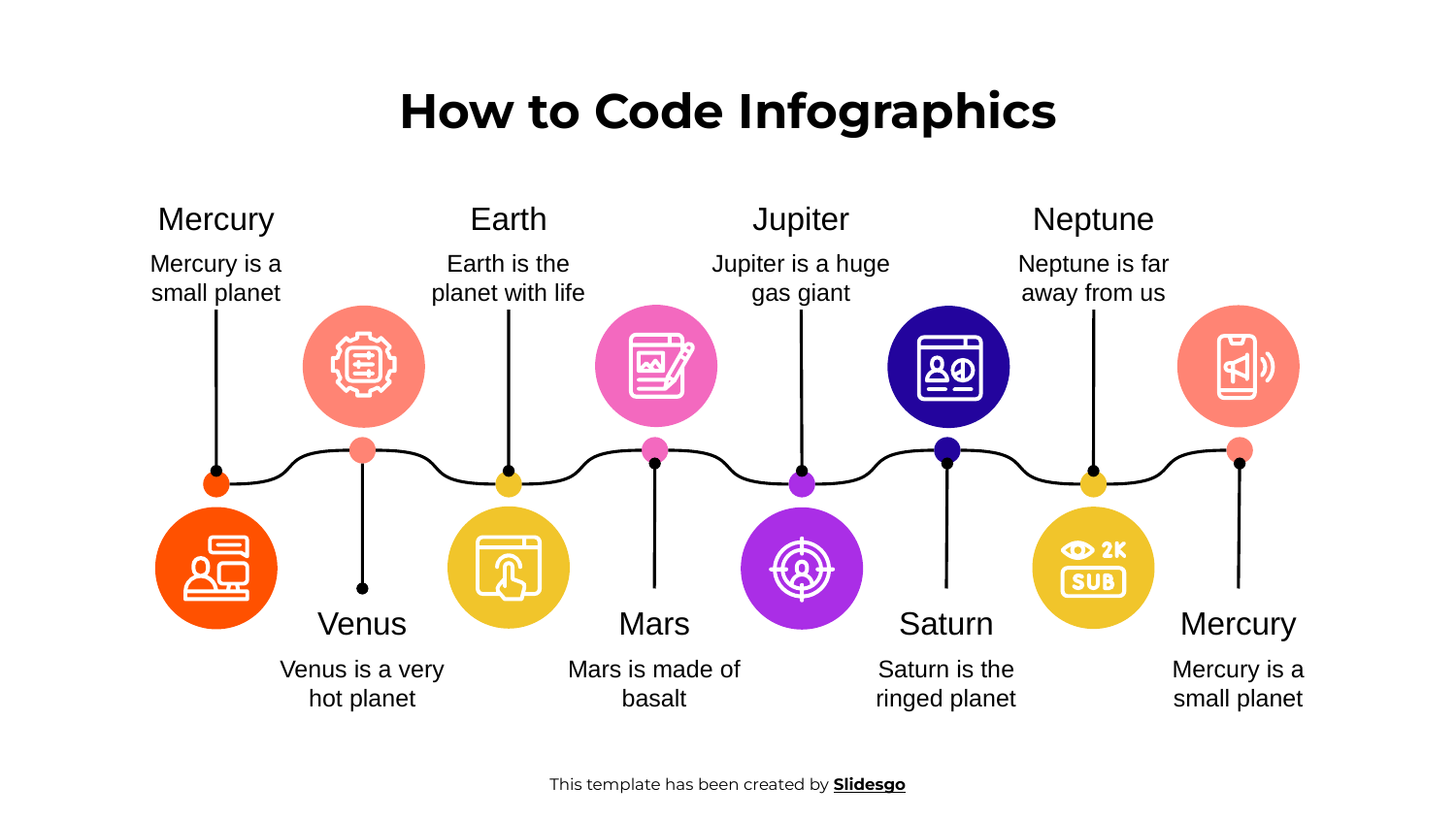

# How to Code Infographics
Mercury
Earth
Jupiter
Neptune
Mercury is a small planet
Earth is the planet with life
Jupiter is a huge gas giant
Neptune is far away from us

Venus
Mars
Saturn
Mercury
Venus is a very hot planet
Mars is made of basalt
Saturn is the ringed planet
Mercury is a small planet
This template has been created by Slidesgo